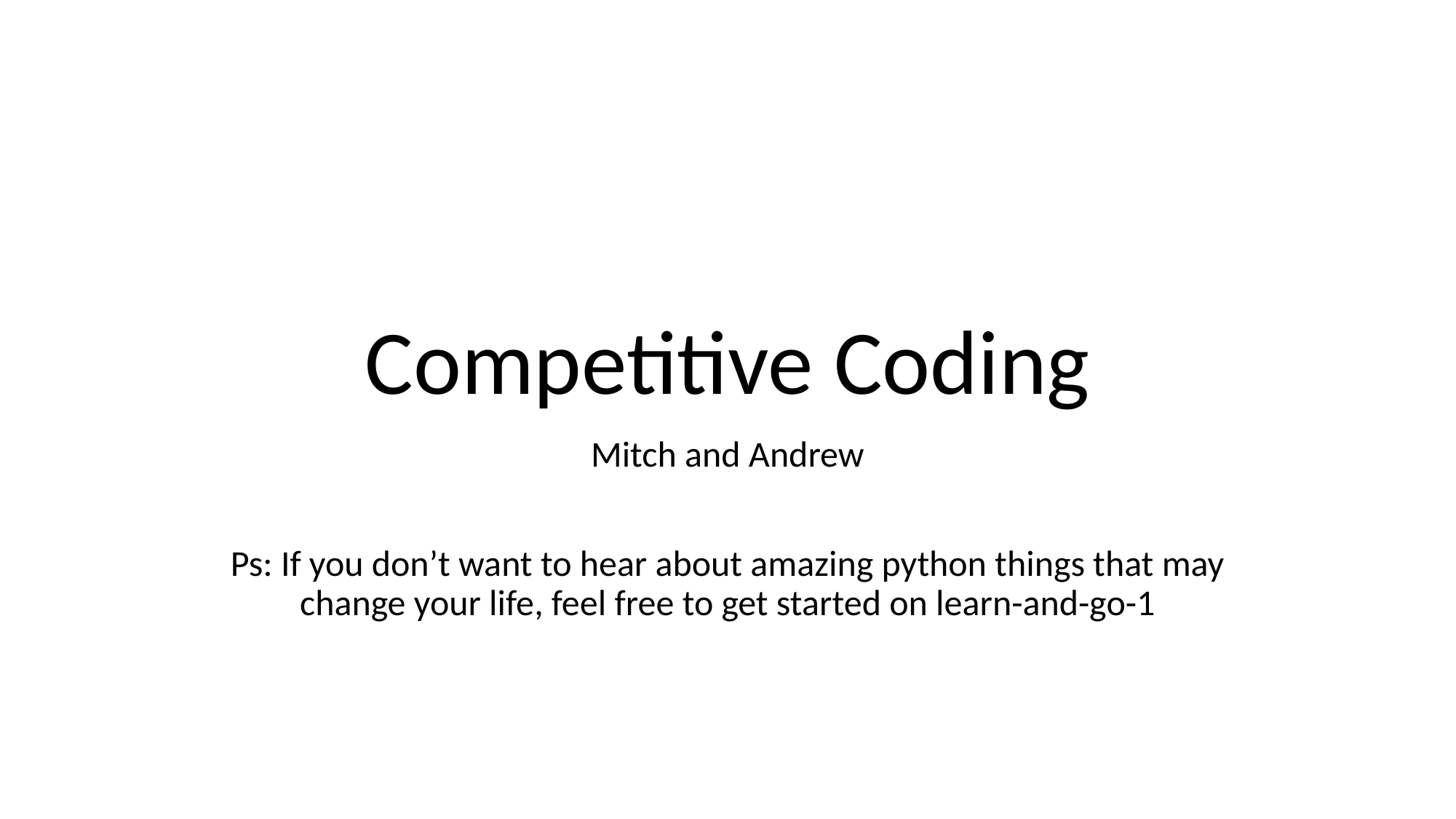

# Competitive Coding
Mitch and Andrew

Ps: If you don’t want to hear about amazing python things that may change your life, feel free to get started on learn-and-go-1